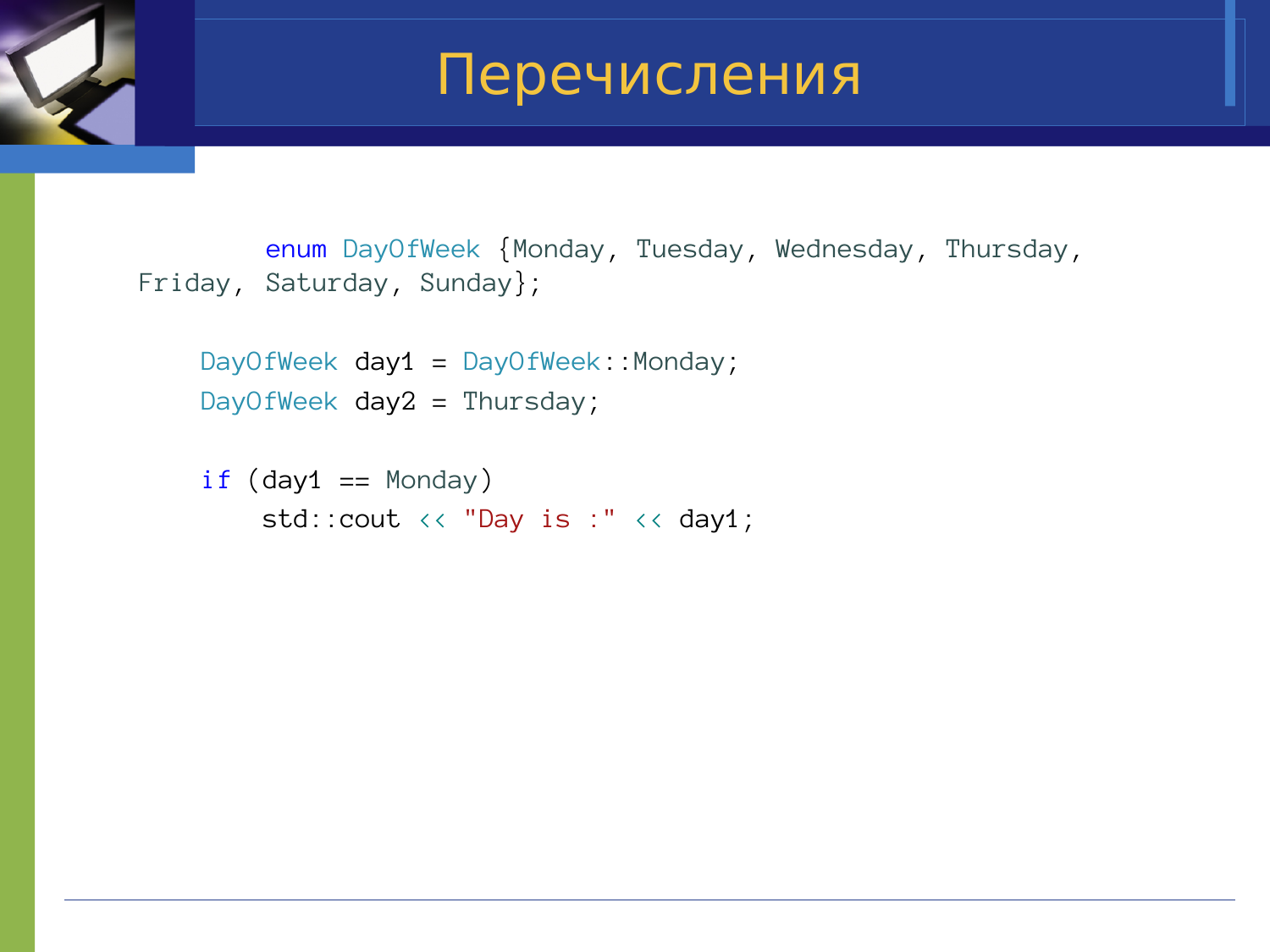

# Перечисления

	enum DayOfWeek {Monday, Tuesday, Wednesday, Thursday, Friday, 	Saturday, Sunday};

    DayOfWeek day1 = DayOfWeek::Monday;
    DayOfWeek day2 = Thursday;

    if (day1 == Monday)
        std::cout << "Day is :" << day1;